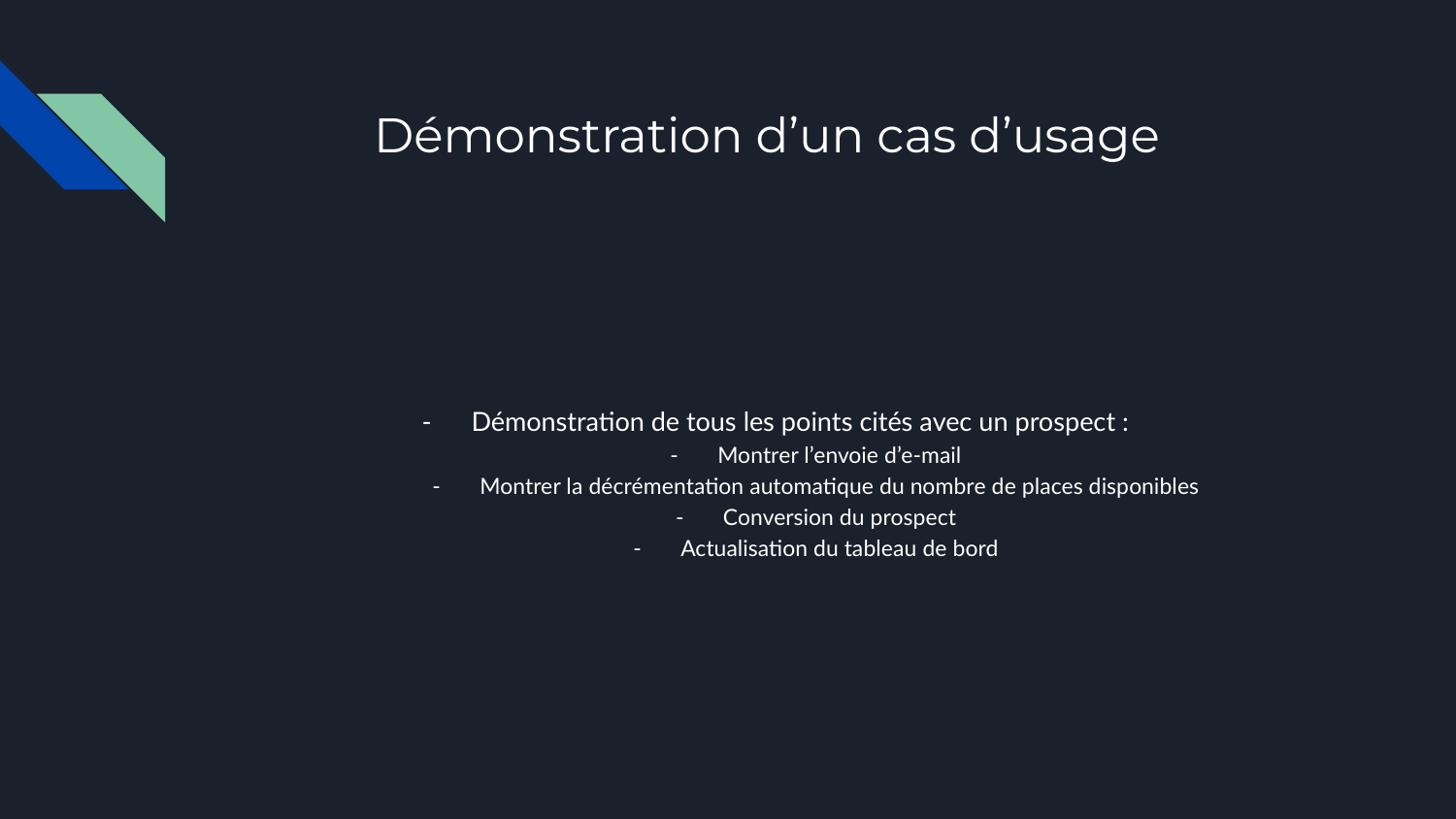

# Démonstration d’un cas d’usage
Démonstration de tous les points cités avec un prospect :
Montrer l’envoie d’e-mail
Montrer la décrémentation automatique du nombre de places disponibles
Conversion du prospect
Actualisation du tableau de bord